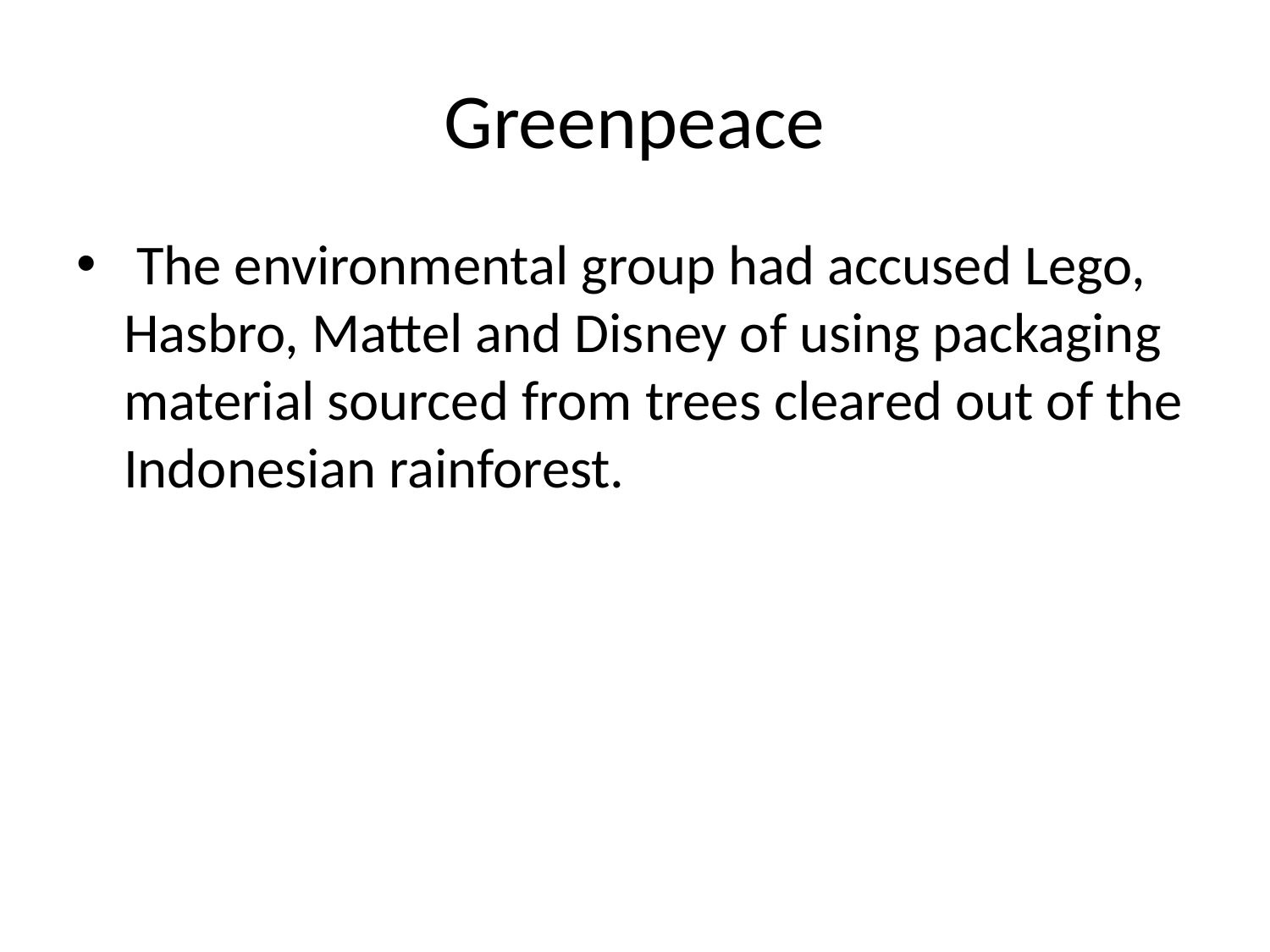

# Greenpeace
 The environmental group had accused Lego, Hasbro, Mattel and Disney of using packaging material sourced from trees cleared out of the Indonesian rainforest.